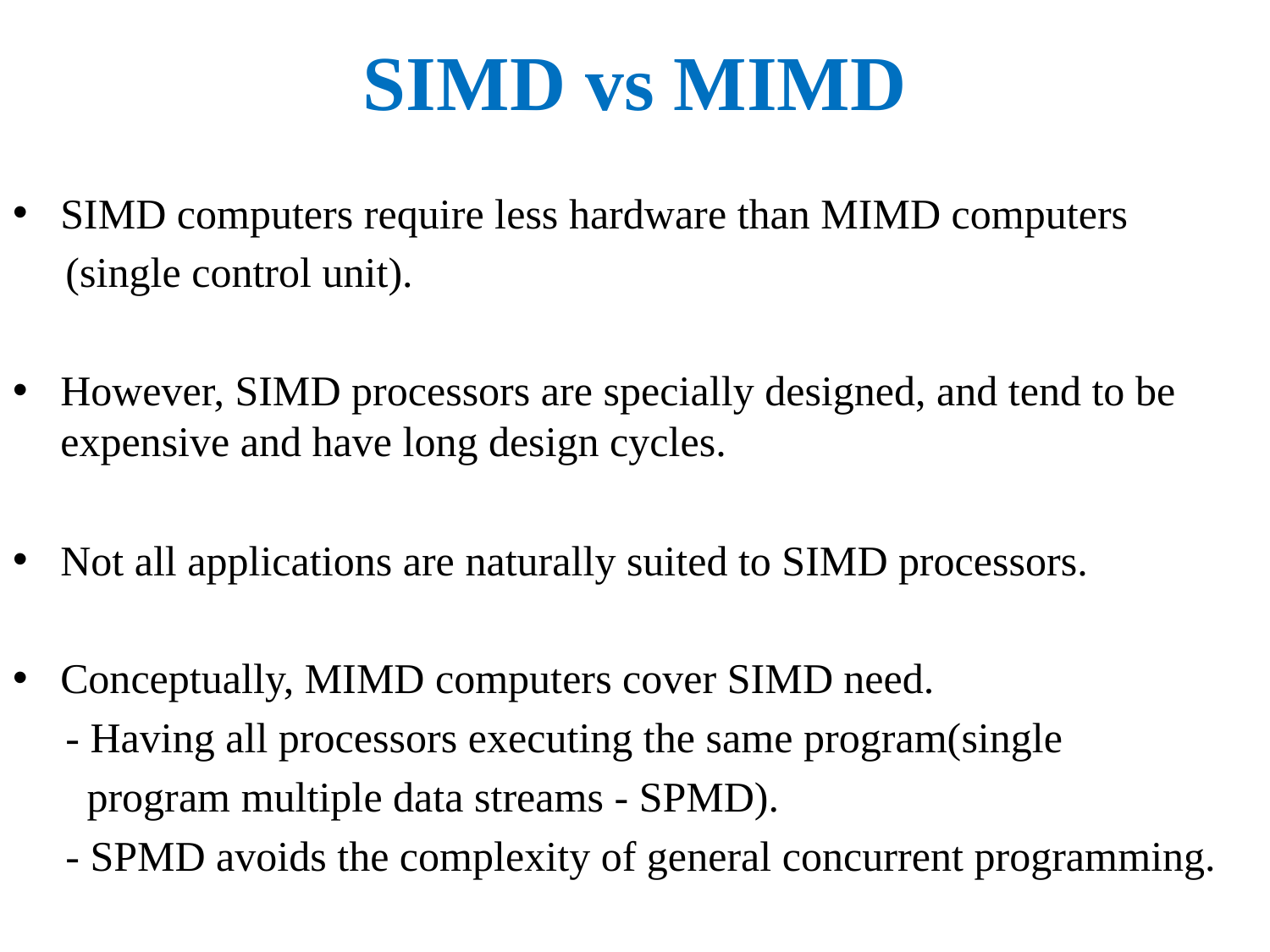

# SIMD vs MIMD
SIMD computers require less hardware than MIMD computers
     (single control unit).

However, SIMD processors are specially designed, and tend to be expensive and have long design cycles.

Not all applications are naturally suited to SIMD processors.

Conceptually, MIMD computers cover SIMD need.
     - Having all processors executing the same program(single
       program multiple data streams - SPMD).
     - SPMD avoids the complexity of general concurrent programming.